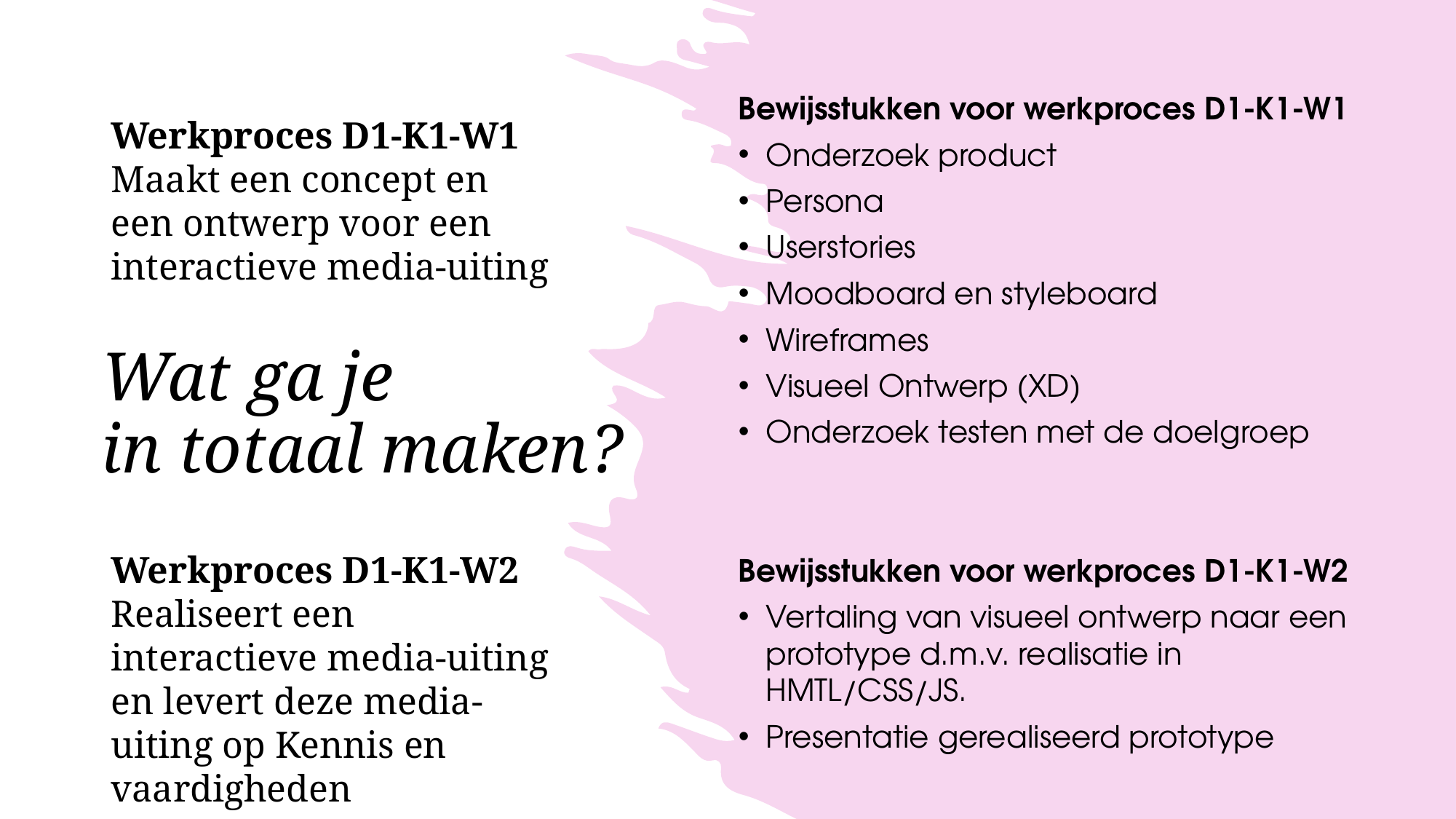

Bewijsstukken voor werkproces D1-K1-W1
Onderzoek product
Persona
Userstories
Moodboard en styleboard
Wireframes
Visueel Ontwerp (XD)
Onderzoek testen met de doelgroep

Bewijsstukken voor werkproces D1-K1-W2
Vertaling van visueel ontwerp naar een prototype d.m.v. realisatie in HMTL/CSS/JS.
Presentatie gerealiseerd prototype
Werkproces D1-K1-W1 Maakt een concept en een ontwerp voor een interactieve media-uiting
Wat ga je
in totaal maken?
Werkproces D1-K1-W2 Realiseert een interactieve media-uiting en levert deze media-uiting op Kennis en vaardigheden